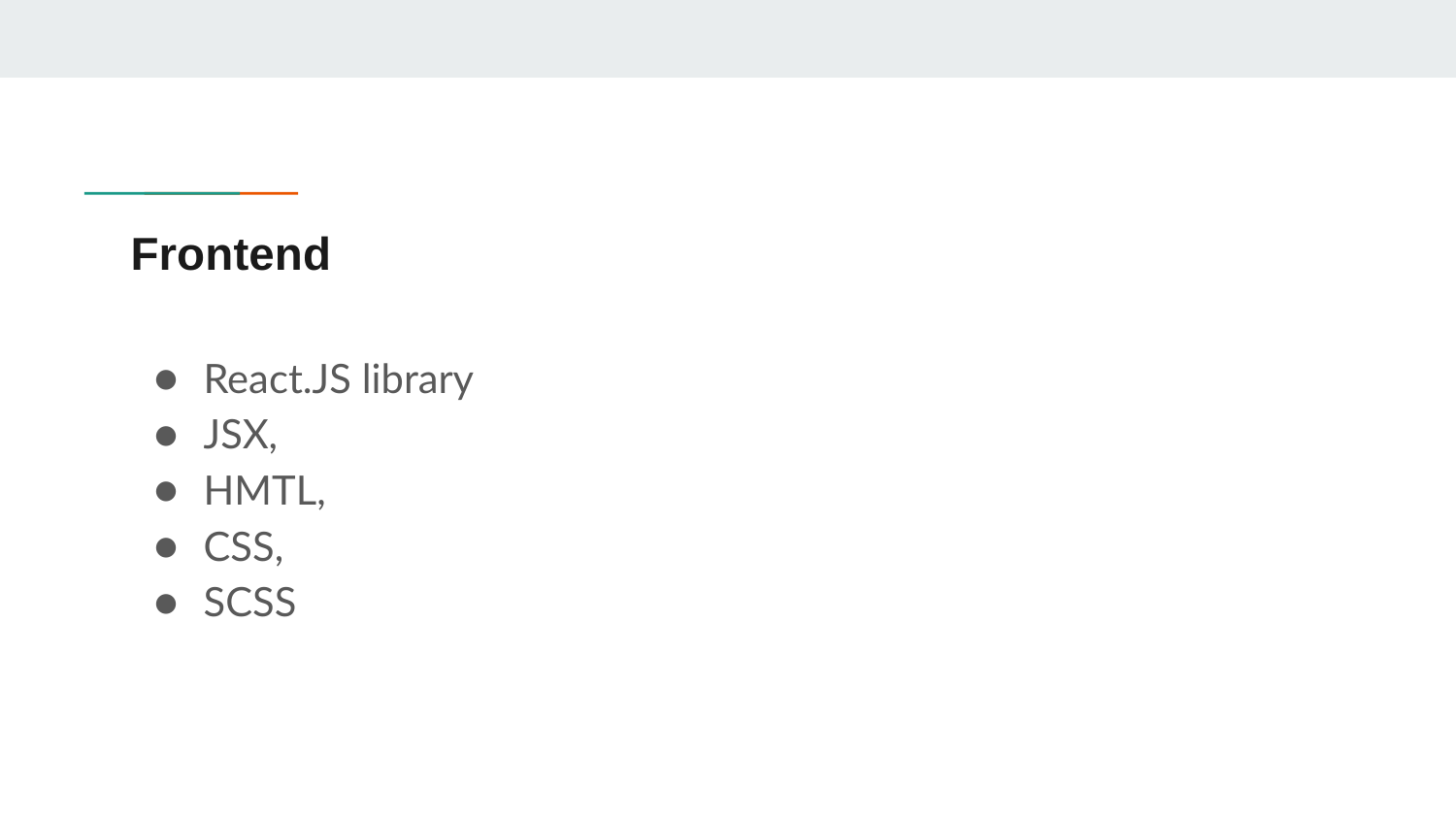

# Frontend
React.JS library
JSX,
HMTL,
CSS,
SCSS